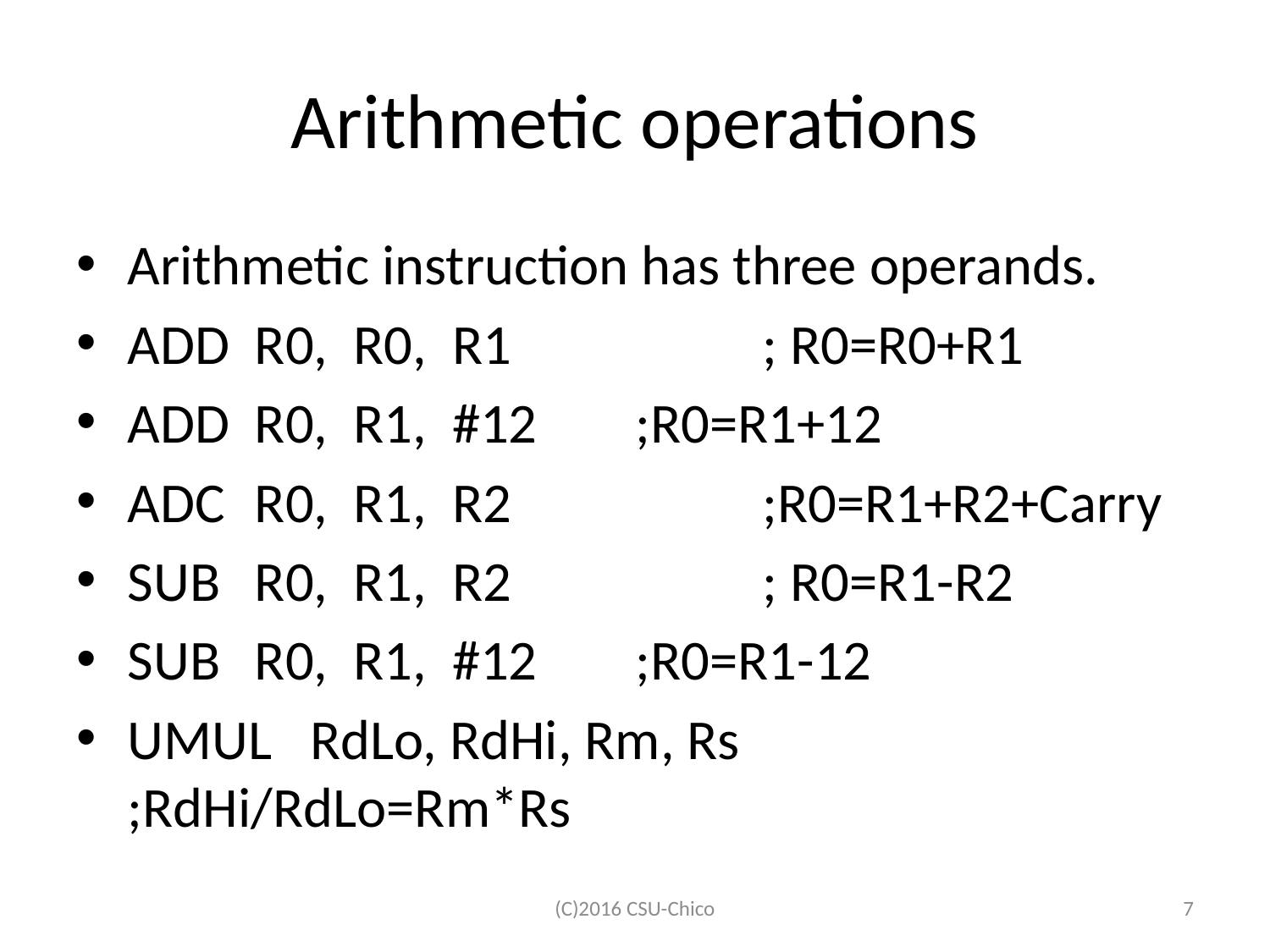

# Arithmetic operations
Arithmetic instruction has three operands.
ADD	R0,  R0,  R1		; R0=R0+R1
ADD	R0,  R1,  #12	;R0=R1+12
ADC	R0,  R1,  R2		;R0=R1+R2+Carry
SUB	R0,  R1,  R2		; R0=R1-R2
SUB	R0,  R1,  #12	;R0=R1-12
UMUL   RdLo, RdHi, Rm, Rs	;RdHi/RdLo=Rm*Rs
(C)2016 CSU-Chico
7